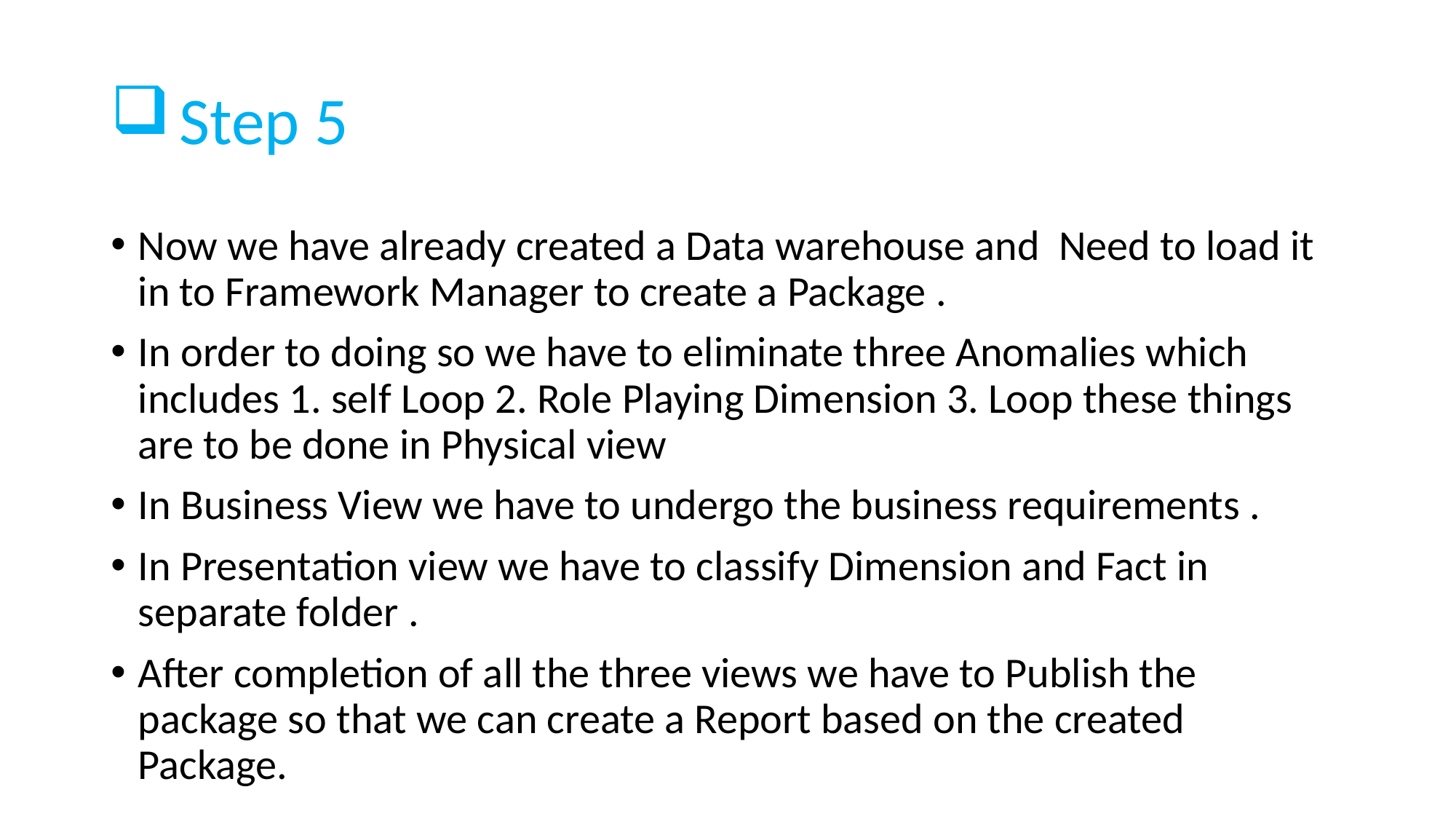

# Step 5
Now we have already created a Data warehouse and  Need to load it in to Framework Manager to create a Package .
In order to doing so we have to eliminate three Anomalies which includes 1. self Loop 2. Role Playing Dimension 3. Loop these things are to be done in Physical view
In Business View we have to undergo the business requirements .
In Presentation view we have to classify Dimension and Fact in separate folder .
After completion of all the three views we have to Publish the package so that we can create a Report based on the created Package.